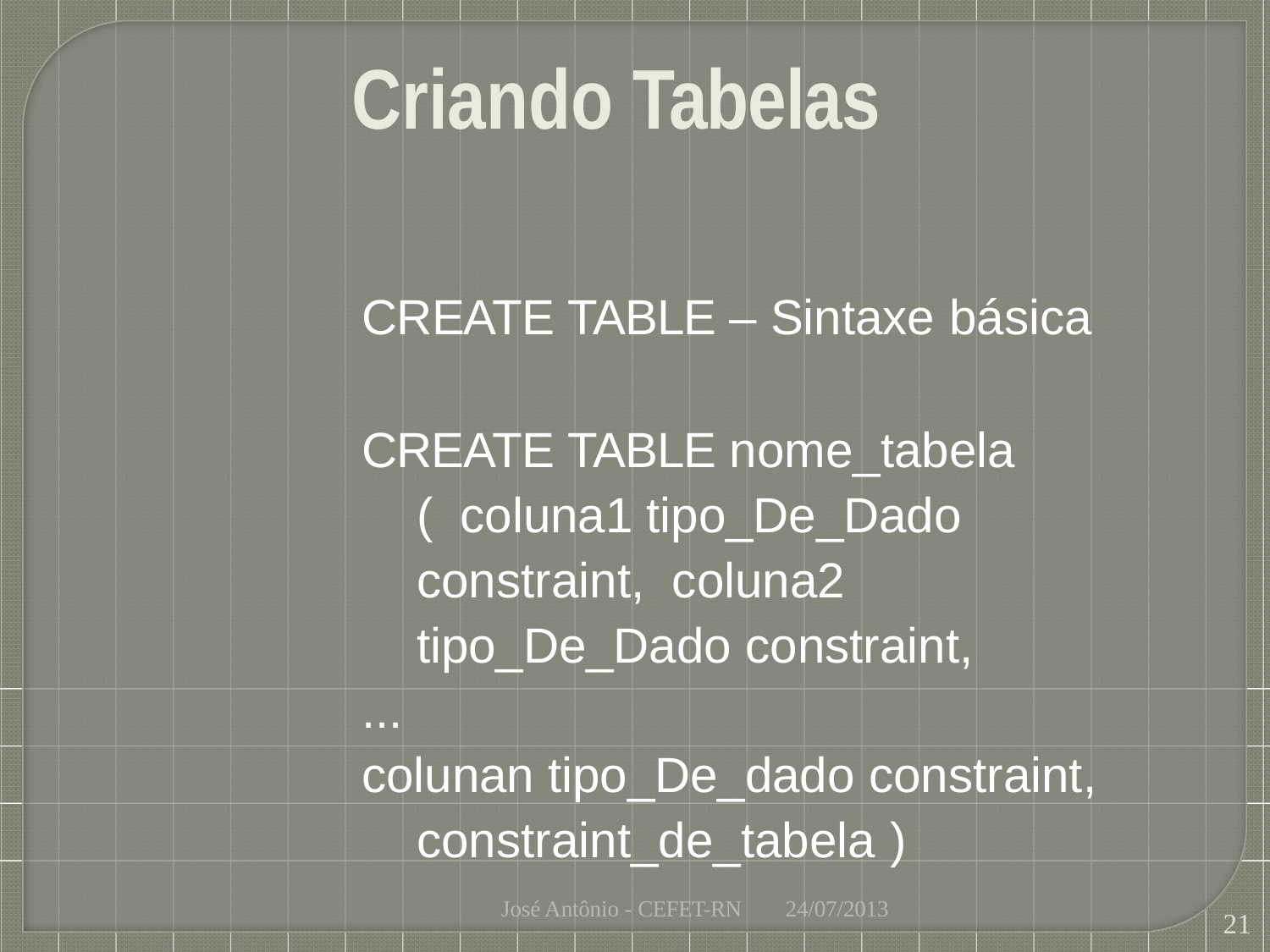

# Criando Tabelas
CREATE TABLE – Sintaxe básica

CREATE TABLE nome_tabela (  coluna1 tipo_De_Dado constraint,  coluna2 tipo_De_Dado constraint,
...
colunan tipo_De_dado constraint,  constraint_de_tabela )
José Antônio - CEFET-RN
24/07/2013
21